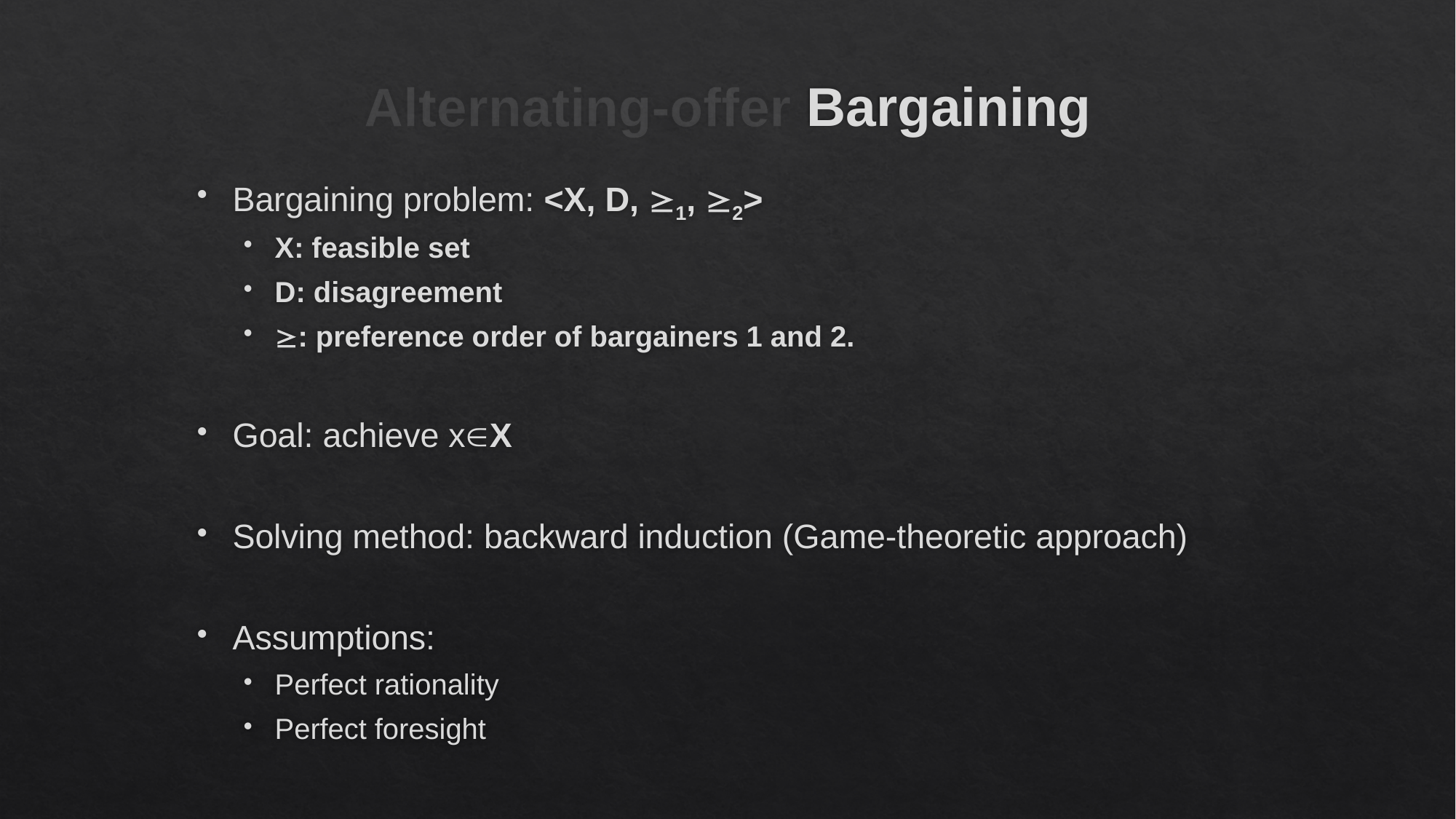

# Alternating-offer Bargaining
Bargaining problem: <X, D, ≥1, ≥2>
X: feasible set
D: disagreement
≥: preference order of bargainers 1 and 2.

Goal: achieve x∈X

Solving method: backward induction (Game-theoretic approach)

Assumptions:
Perfect rationality
Perfect foresight